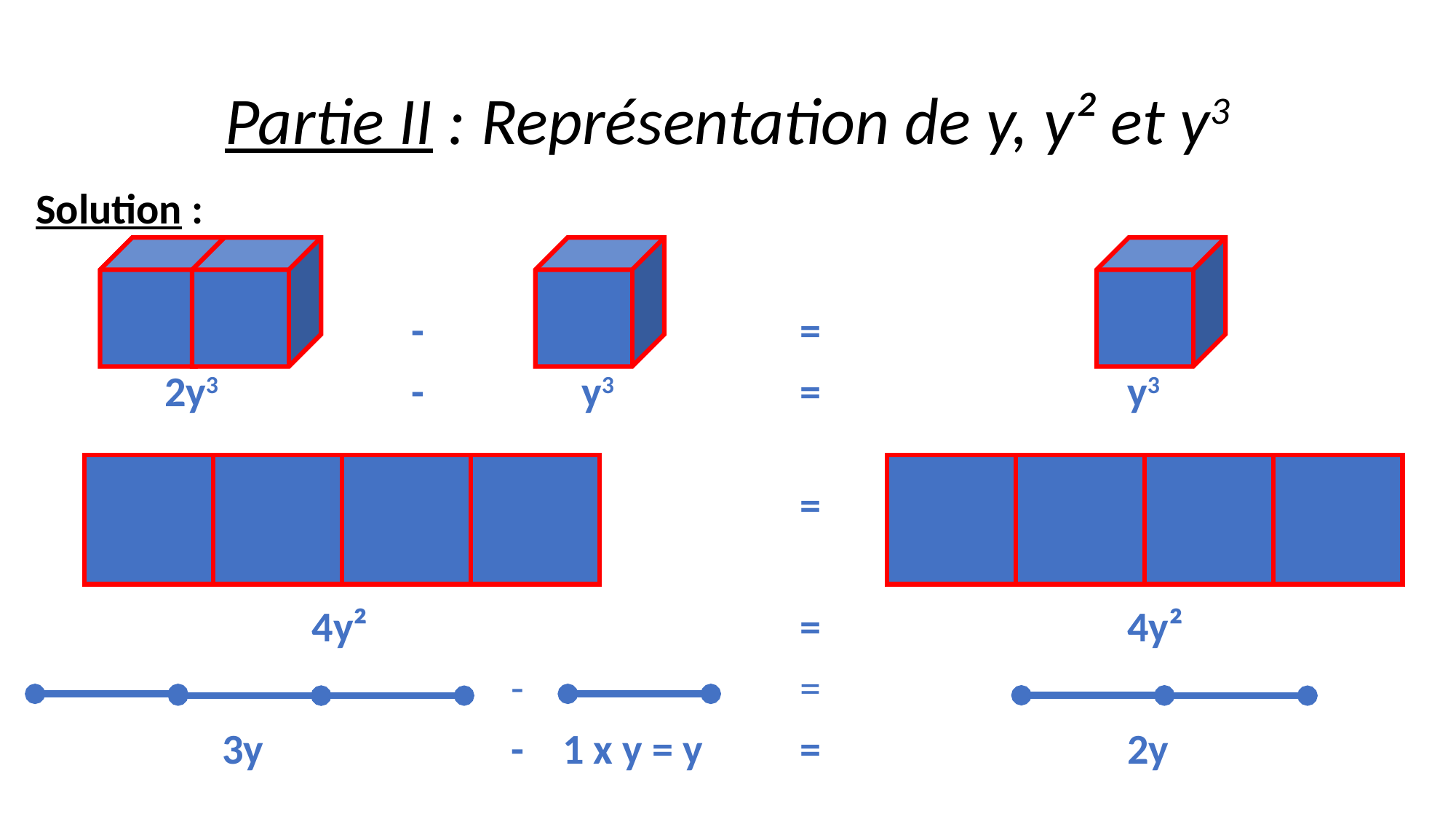

# Partie II : Représentation de y, y² et y3
Solution :

			     -				=
	  2y3	 	     -         	y3		=		 	y3

							=

		      4y²				=			4y²
				    - 			=
	        3y		    -    1 x y = y	=		  	2y
y3
y3
y3
y3